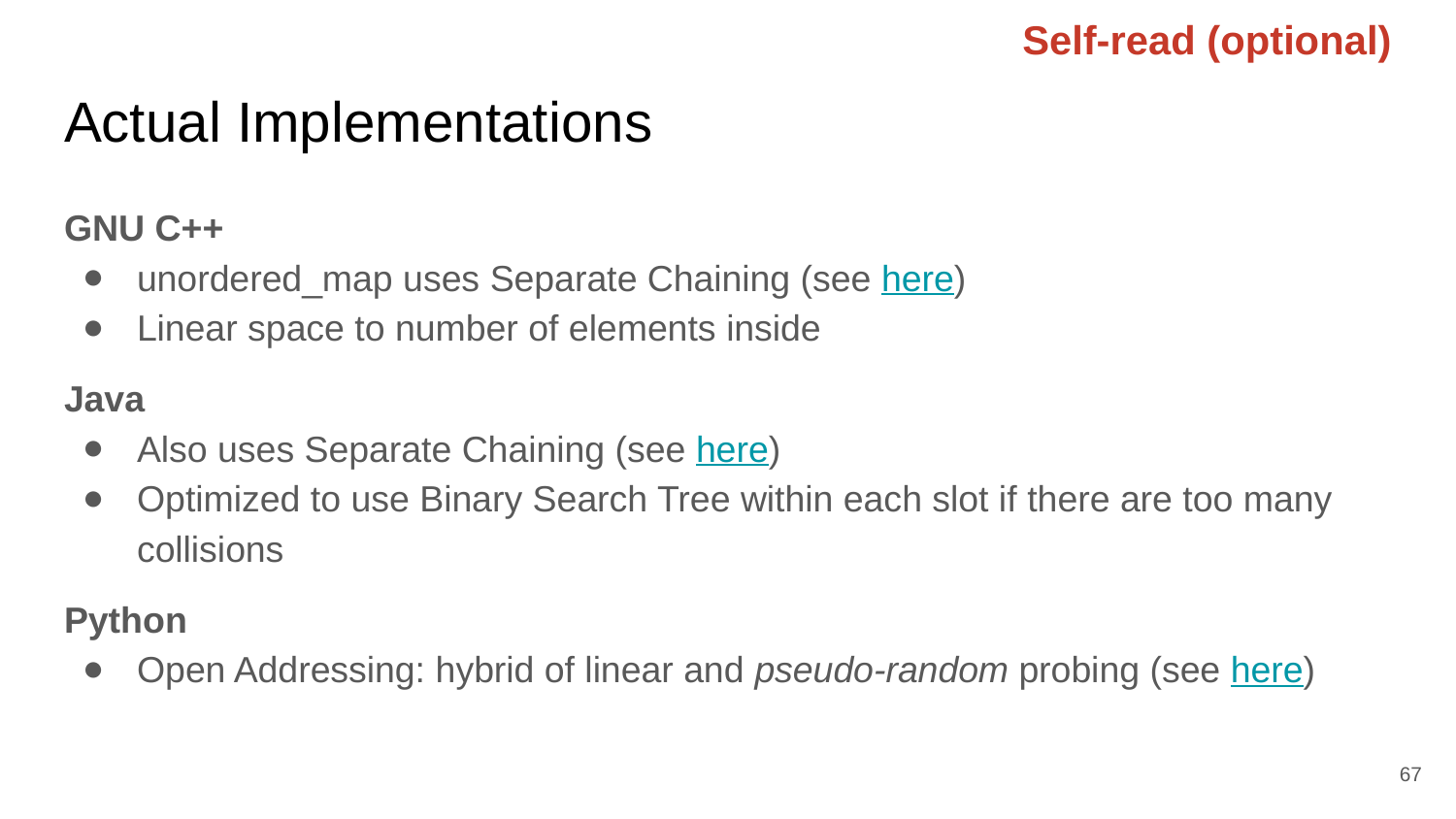

Self-read (optional)
# Actual Implementations
GNU C++
unordered_map uses Separate Chaining (see here)
Linear space to number of elements inside
Java
Also uses Separate Chaining (see here)
Optimized to use Binary Search Tree within each slot if there are too many collisions
Python
Open Addressing: hybrid of linear and pseudo-random probing (see here)

67